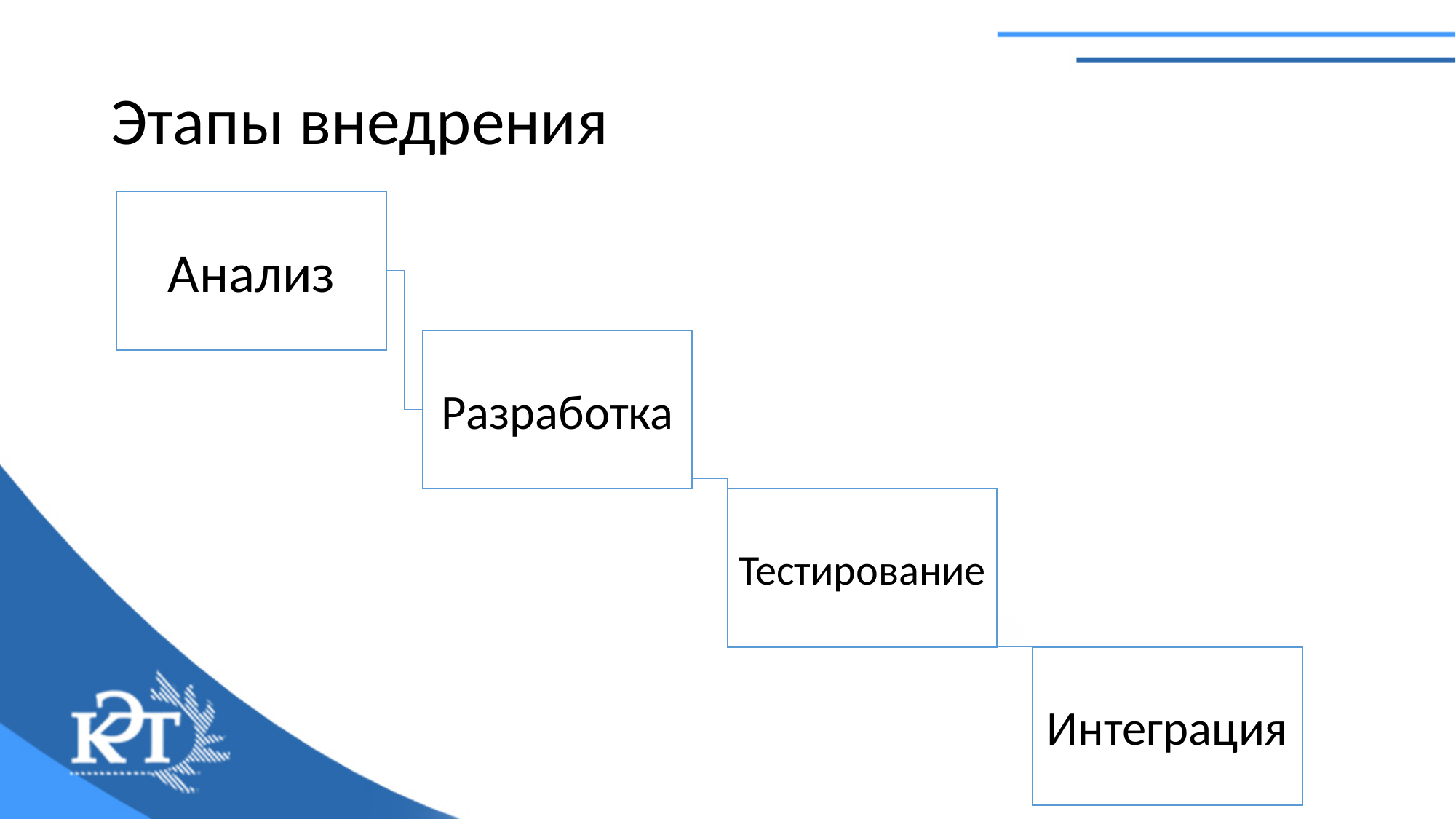

# Этапы внедрения
Анализ
Разработка
Тестирование
Интеграция